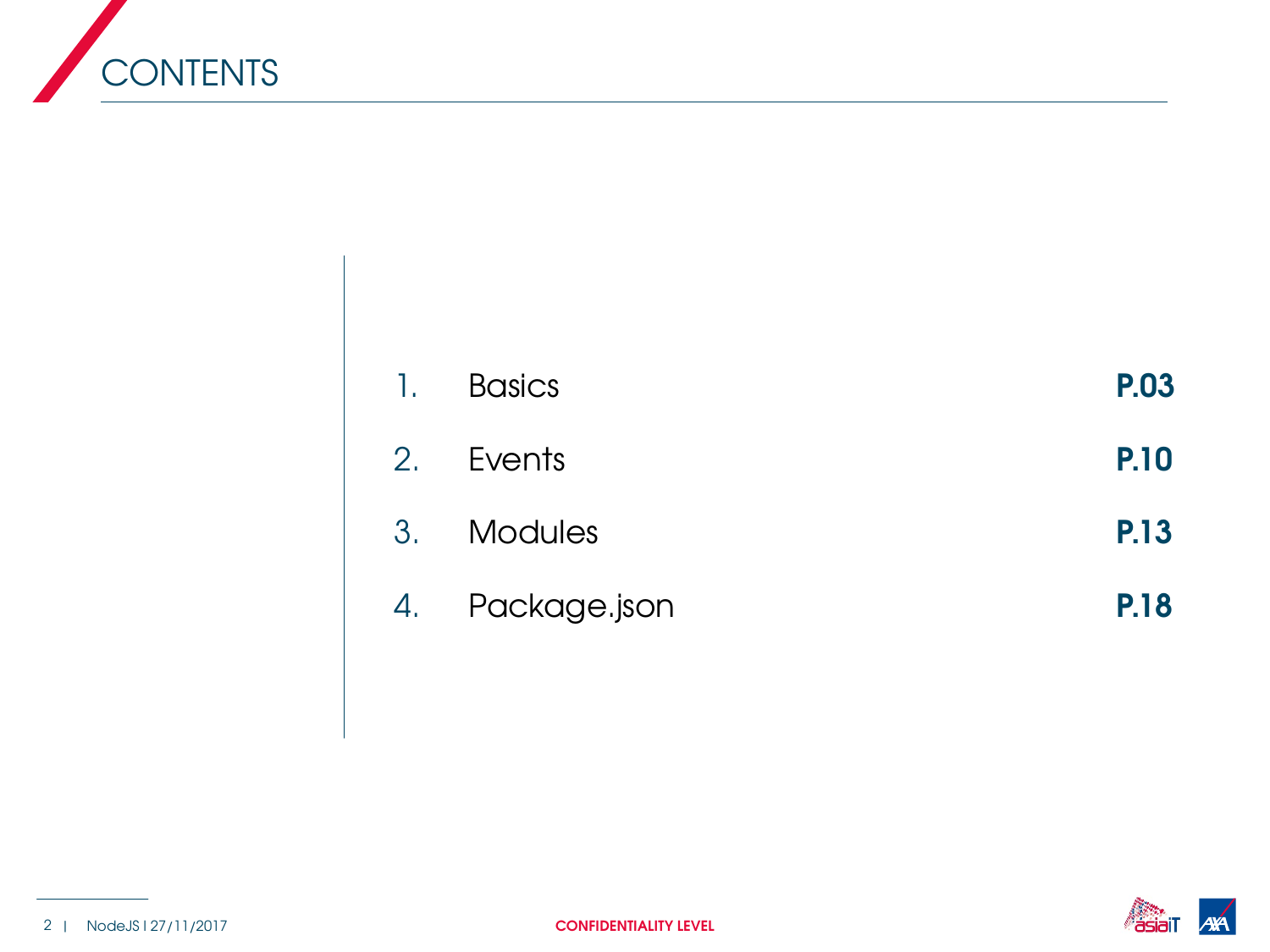

# CONTENTS
Basics	P.03
Events	P.10
Modules	P.13
Package.json	P.18
2   |
CONFIDENTIALITY LEVEL
NodeJS I 27/11/2017